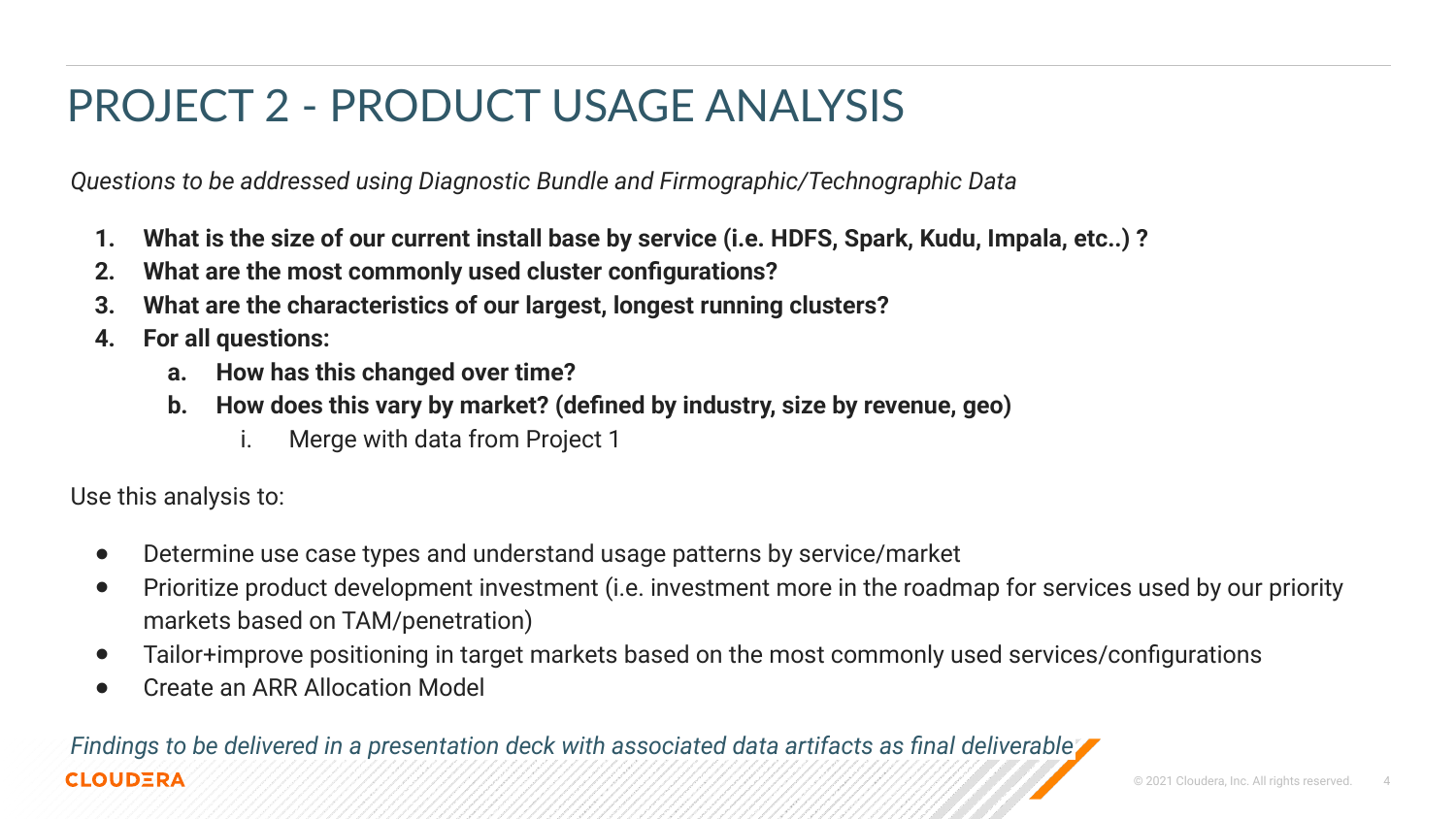

# PROJECT 2 - PRODUCT USAGE ANALYSIS
Questions to be addressed using Diagnostic Bundle and Firmographic/Technographic Data
What is the size of our current install base by service (i.e. HDFS, Spark, Kudu, Impala, etc..) ?
What are the most commonly used cluster configurations?
What are the characteristics of our largest, longest running clusters?
For all questions:
How has this changed over time?
How does this vary by market? (defined by industry, size by revenue, geo)
Merge with data from Project 1
Use this analysis to:
Determine use case types and understand usage patterns by service/market
Prioritize product development investment (i.e. investment more in the roadmap for services used by our priority markets based on TAM/penetration)
Tailor+improve positioning in target markets based on the most commonly used services/configurations
Create an ARR Allocation Model
Findings to be delivered in a presentation deck with associated data artifacts as final deliverable